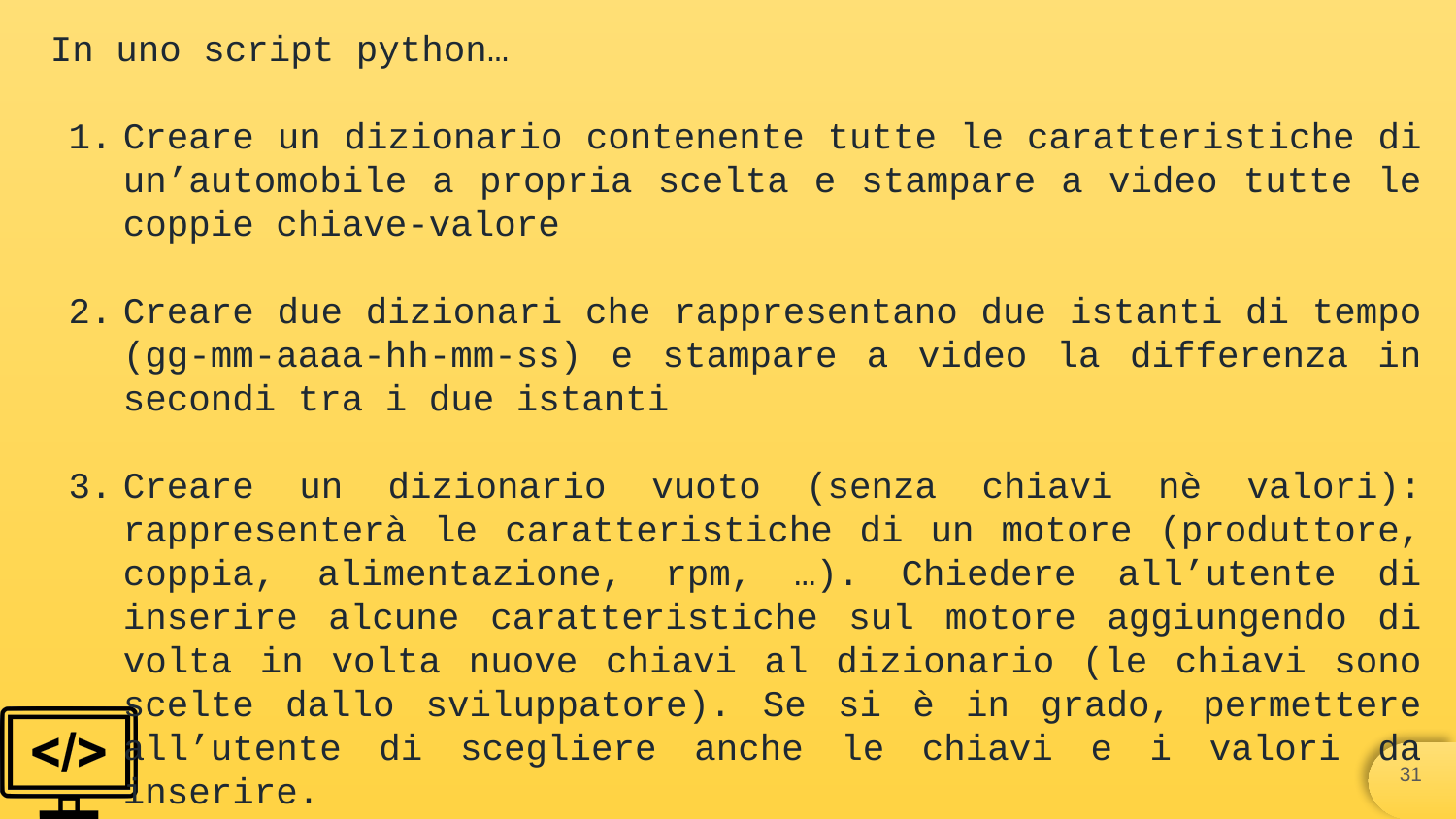

In uno script python…

Creare un dizionario contenente tutte le caratteristiche di un’automobile a propria scelta e stampare a video tutte le coppie chiave-valore

Creare due dizionari che rappresentano due istanti di tempo (gg-mm-aaaa-hh-mm-ss) e stampare a video la differenza in secondi tra i due istanti

Creare un dizionario vuoto (senza chiavi nè valori): rappresenterà le caratteristiche di un motore (produttore, coppia, alimentazione, rpm, …). Chiedere all’utente di inserire alcune caratteristiche sul motore aggiungendo di volta in volta nuove chiavi al dizionario (le chiavi sono scelte dallo sviluppatore). Se si è in grado, permettere all’utente di scegliere anche le chiavi e i valori da inserire.
31